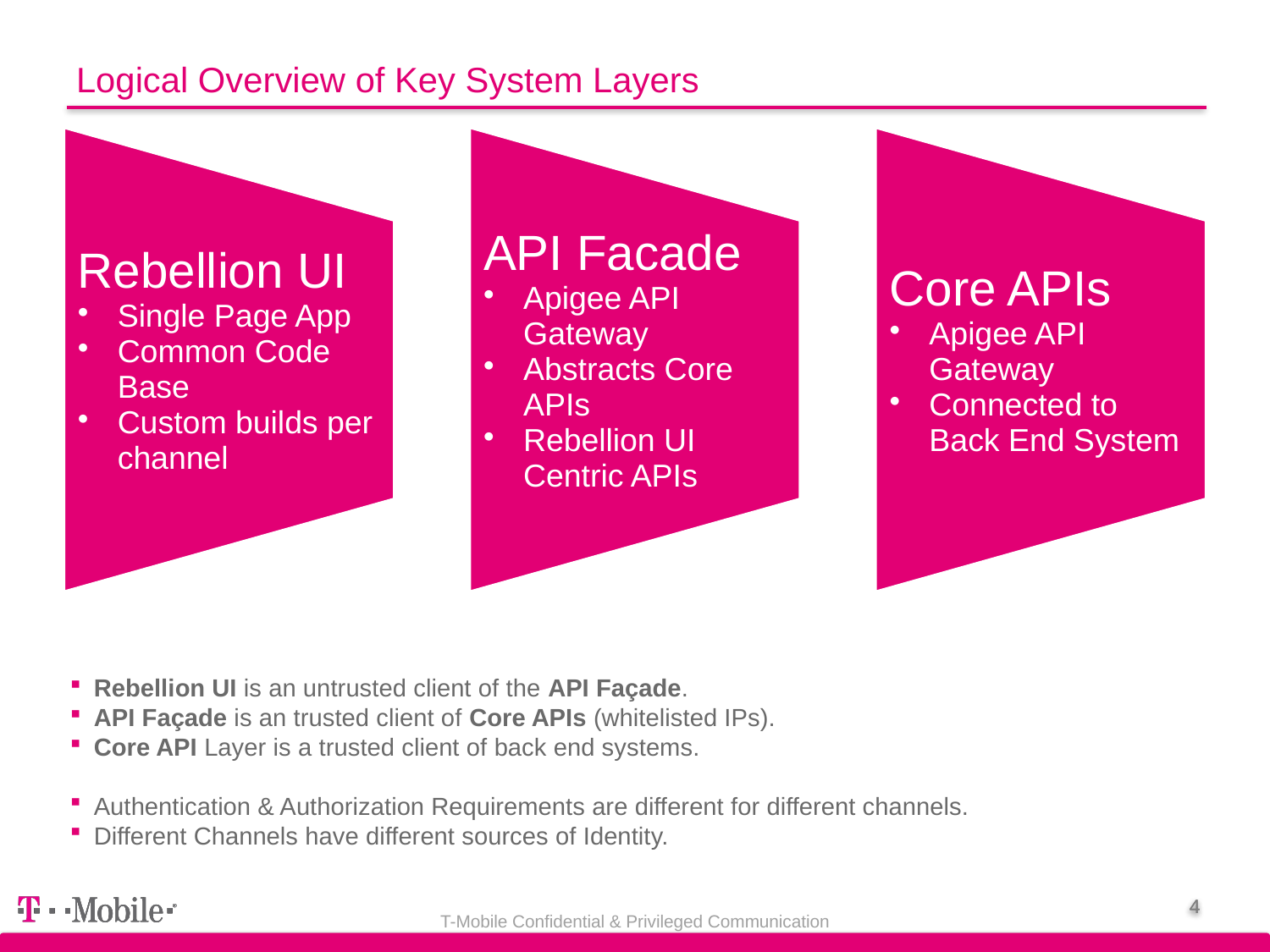

# Logical Overview of Key System Layers
Rebellion UI
Single Page App
Common Code Base
API Facade
Apigee API Gateway
Abstracts Core APIs
Core APIs
Custom builds per channel
Rebellion UI Centric APIs
Connected to Back End System
Apigee API Gateway
Rebellion UI is an untrusted client of the API Façade.
API Façade is an trusted client of Core APIs (whitelisted IPs).
Core API Layer is a trusted client of back end systems.

Authentication & Authorization Requirements are different for different channels.
Different Channels have different sources of Identity.
T-Mobile Confidential & Privileged Communication